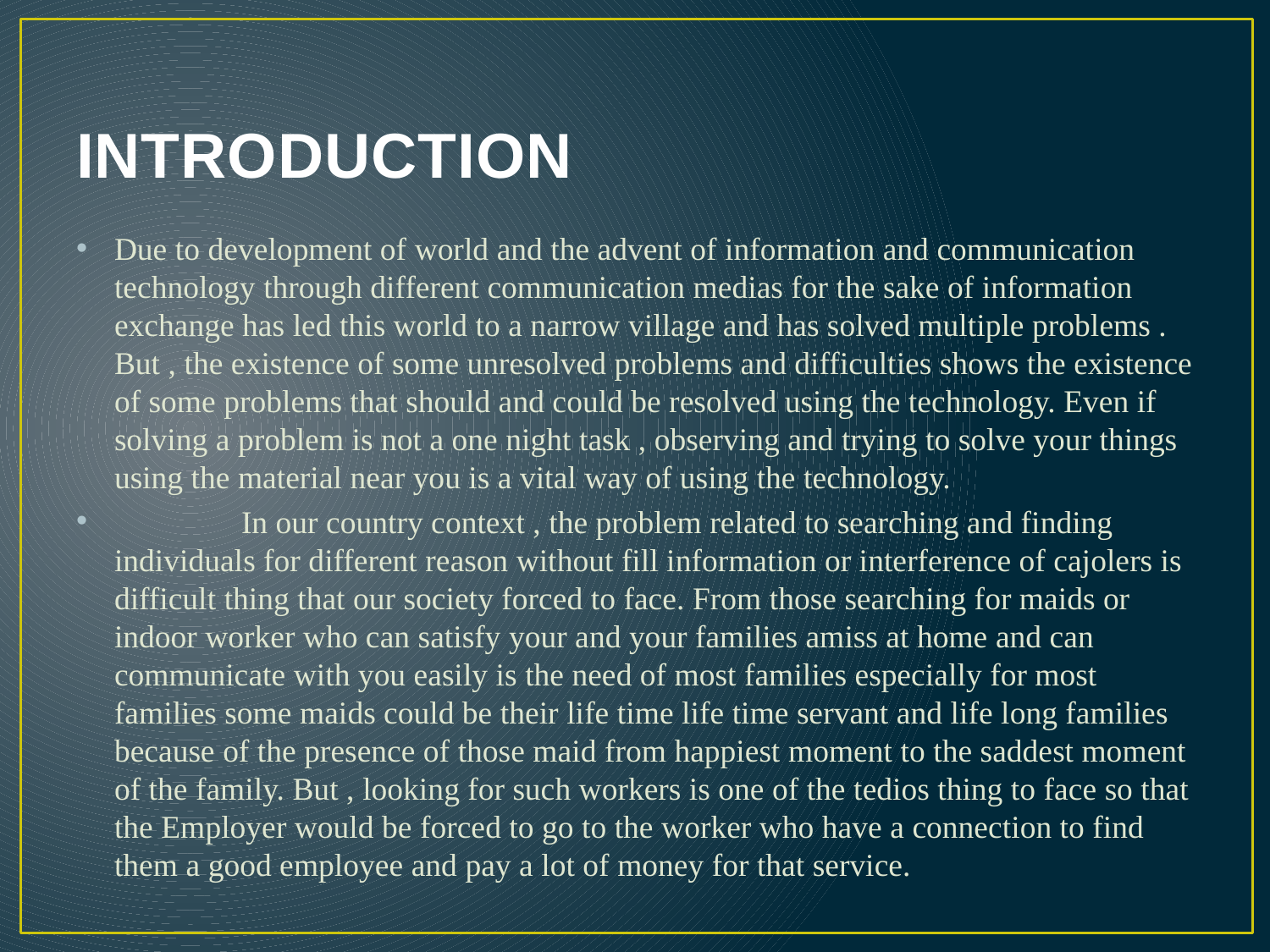

# INTRODUCTION
Due to development of world and the advent of information and communication technology through different communication medias for the sake of information exchange has led this world to a narrow village and has solved multiple problems . But , the existence of some unresolved problems and difficulties shows the existence of some problems that should and could be resolved using the technology. Even if solving a problem is not a one night task , observing and trying to solve your things using the material near you is a vital way of using the technology.
	In our country context , the problem related to searching and finding individuals for different reason without fill information or interference of cajolers is difficult thing that our society forced to face. From those searching for maids or indoor worker who can satisfy your and your families amiss at home and can communicate with you easily is the need of most families especially for most families some maids could be their life time life time servant and life long families because of the presence of those maid from happiest moment to the saddest moment of the family. But , looking for such workers is one of the tedios thing to face so that the Employer would be forced to go to the worker who have a connection to find them a good employee and pay a lot of money for that service.